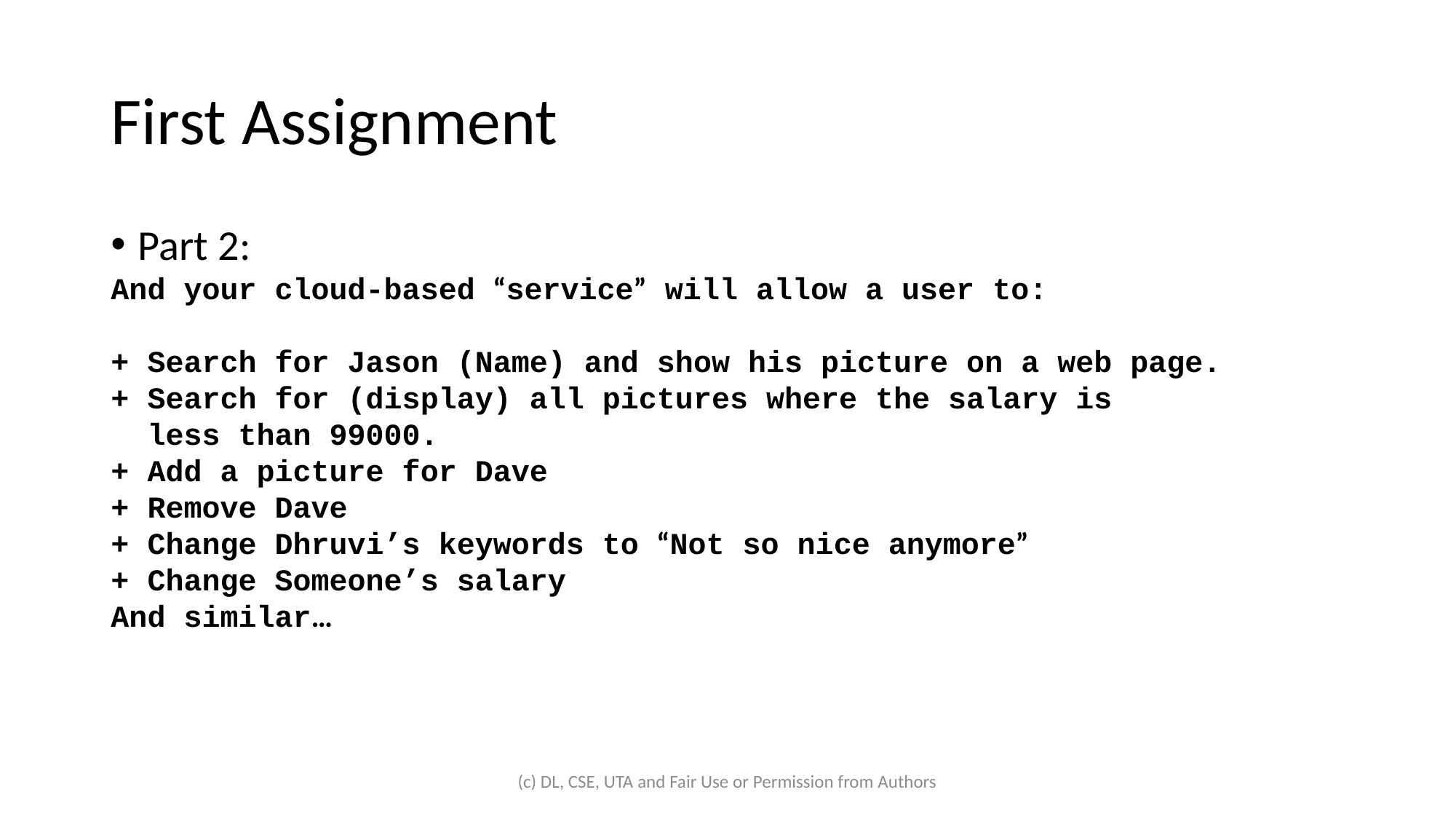

# First Assignment
Part 2:
And your cloud-based “service” will allow a user to:

+ Search for Jason (Name) and show his picture on a web page.
+ Search for (display) all pictures where the salary is
  less than 99000.
+ Add a picture for Dave
+ Remove Dave
+ Change Dhruvi’s keywords to “Not so nice anymore”
+ Change Someone’s salary
And similar…

(c) DL, CSE, UTA and Fair Use or Permission from Authors